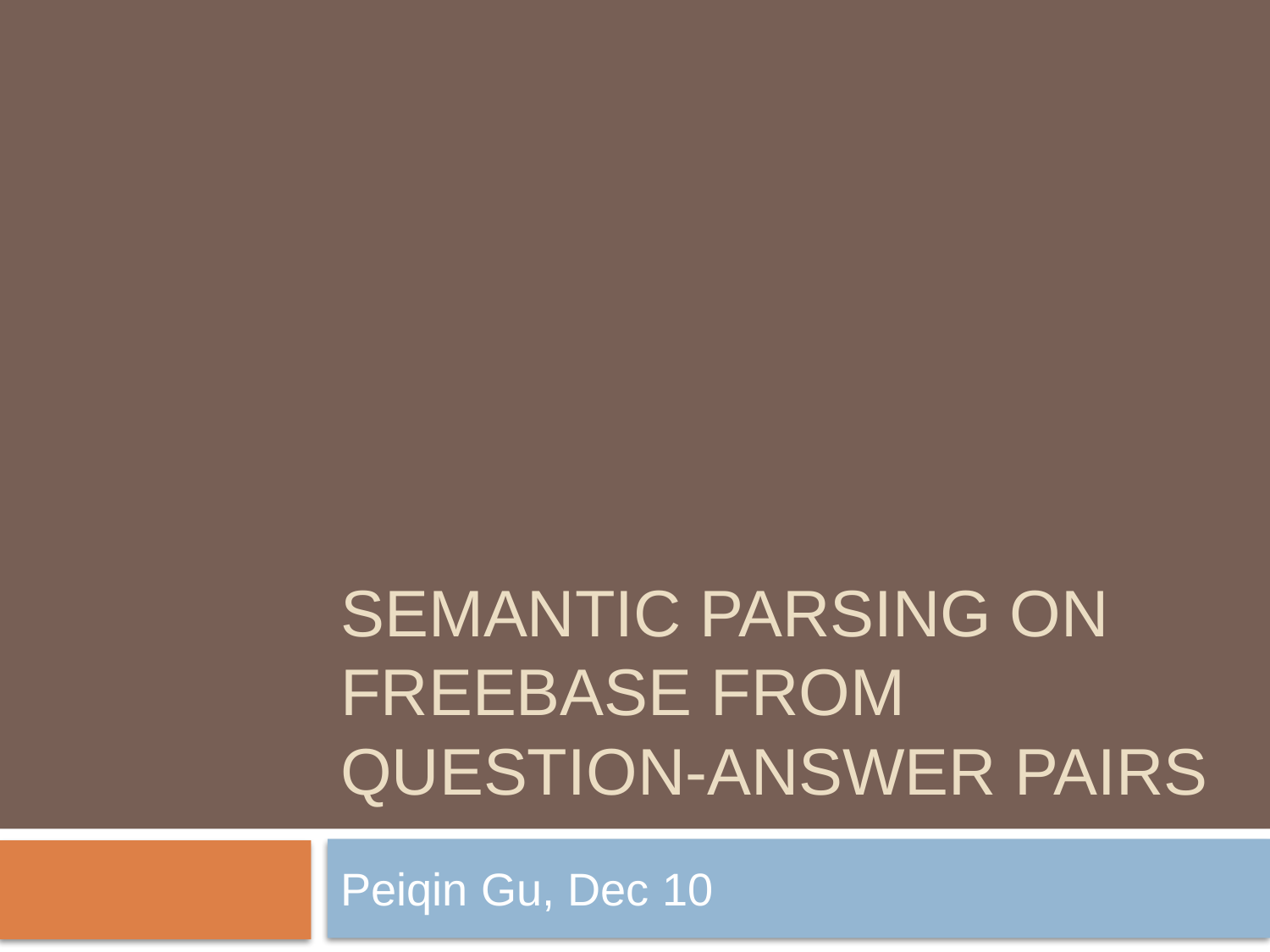

# Semantic Parsing on Freebase from Question-Answer Pairs
Peiqin Gu, Dec 10